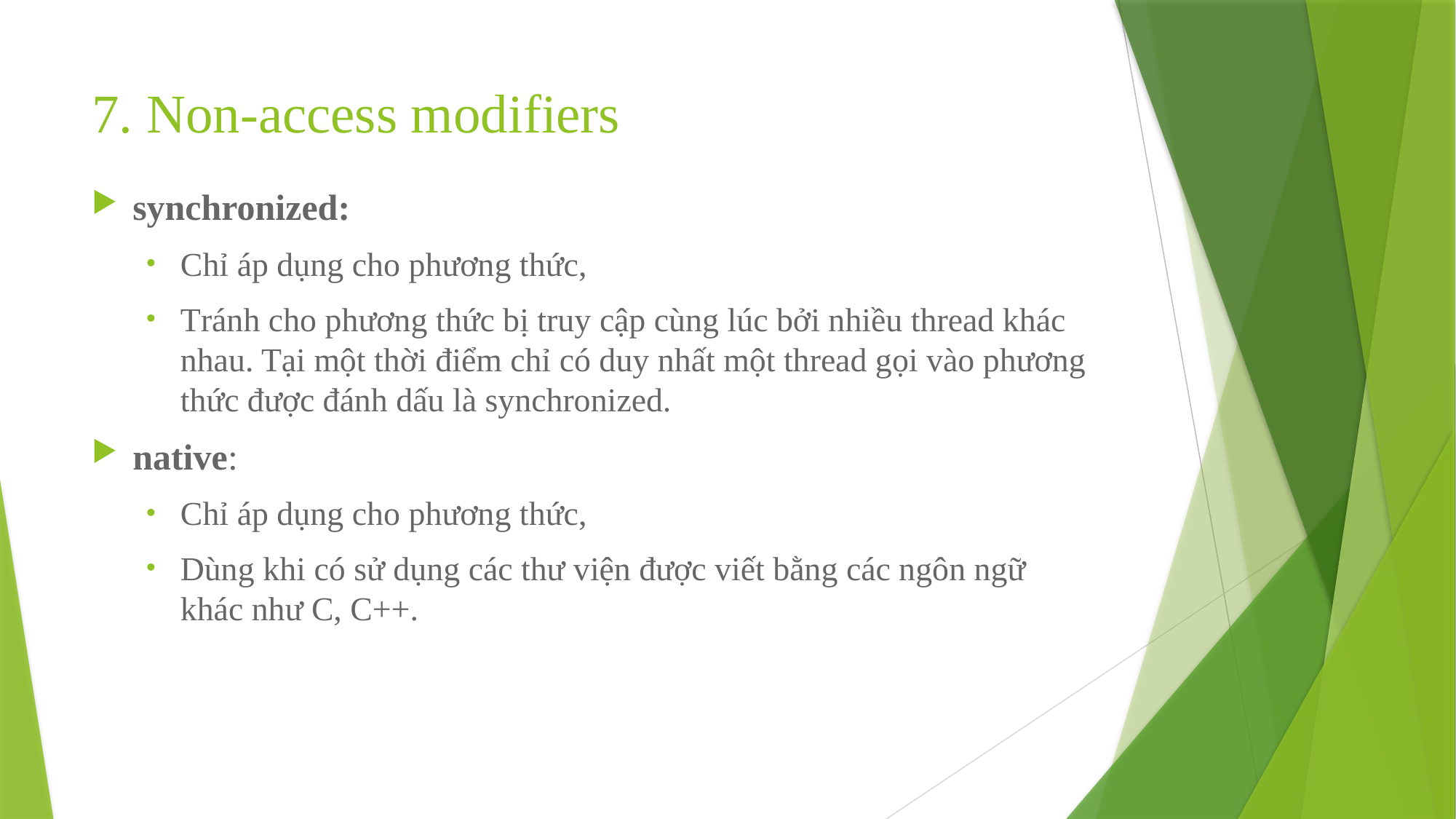

# 7. Non-access modifiers
synchronized:
Chỉ áp dụng cho phương thức,
Tránh cho phương thức bị truy cập cùng lúc bởi nhiều thread khác nhau. Tại một thời điểm chỉ có duy nhất một thread gọi vào phương thức được đánh dấu là synchronized.
native:
Chỉ áp dụng cho phương thức,
Dùng khi có sử dụng các thư viện được viết bằng các ngôn ngữ khác như C, C++.